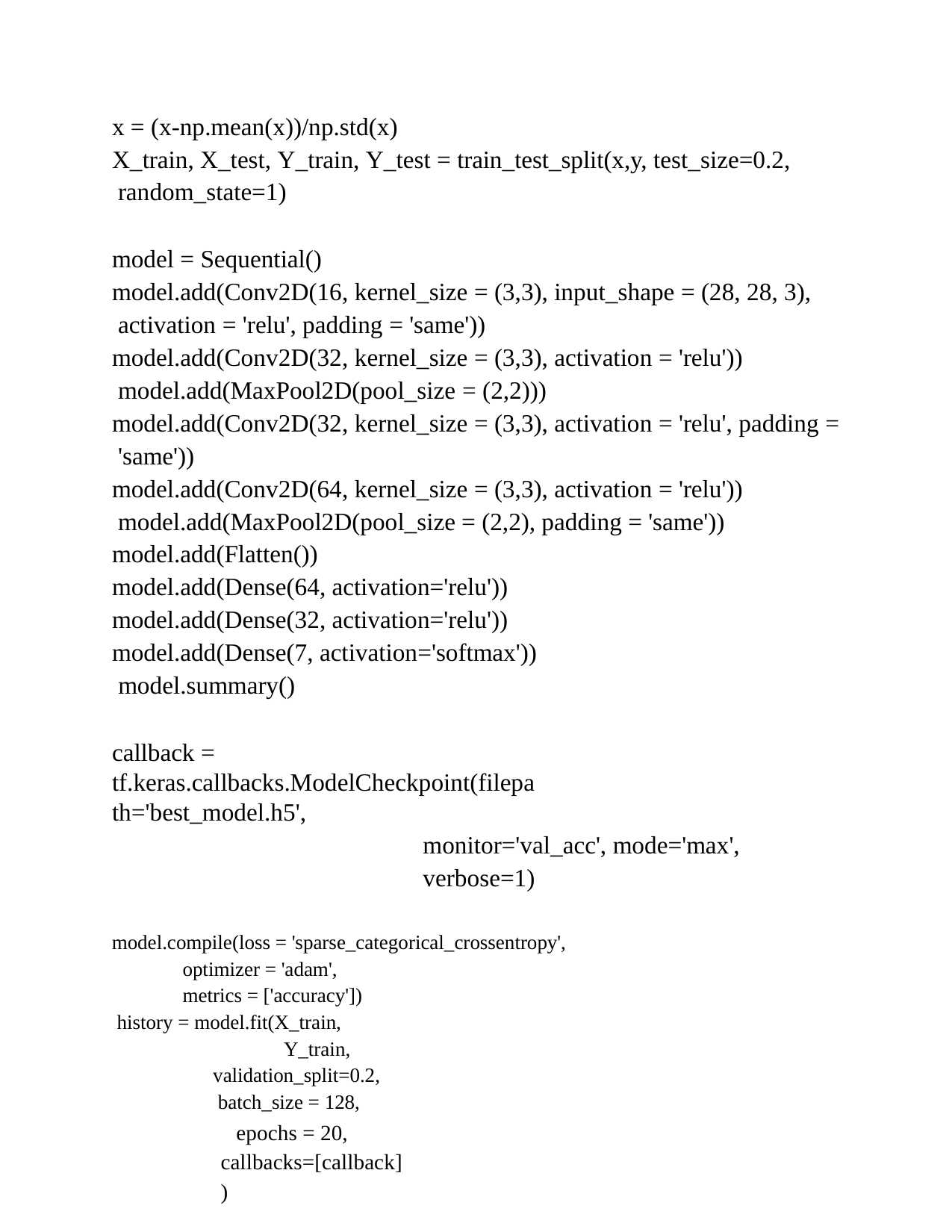

x = (x-np.mean(x))/np.std(x)
X_train, X_test, Y_train, Y_test = train_test_split(x,y, test_size=0.2,  random_state=1)

model = Sequential()
model.add(Conv2D(16, kernel_size = (3,3), input_shape = (28, 28, 3),  activation = 'relu', padding = 'same'))
model.add(Conv2D(32, kernel_size = (3,3), activation = 'relu'))  model.add(MaxPool2D(pool_size = (2,2)))
model.add(Conv2D(32, kernel_size = (3,3), activation = 'relu', padding =  'same'))
model.add(Conv2D(64, kernel_size = (3,3), activation = 'relu'))  model.add(MaxPool2D(pool_size = (2,2), padding = 'same'))  model.add(Flatten())
model.add(Dense(64, activation='relu'))  model.add(Dense(32, activation='relu'))  model.add(Dense(7, activation='softmax'))  model.summary()

callback = tf.keras.callbacks.ModelCheckpoint(filepath='best_model.h5',
monitor='val_acc', mode='max',  verbose=1)

model.compile(loss = 'sparse_categorical_crossentropy',  optimizer = 'adam',
metrics = ['accuracy'])  history = model.fit(X_train,
Y_train,  validation_split=0.2,  batch_size = 128,
epochs = 20,  callbacks=[callback])